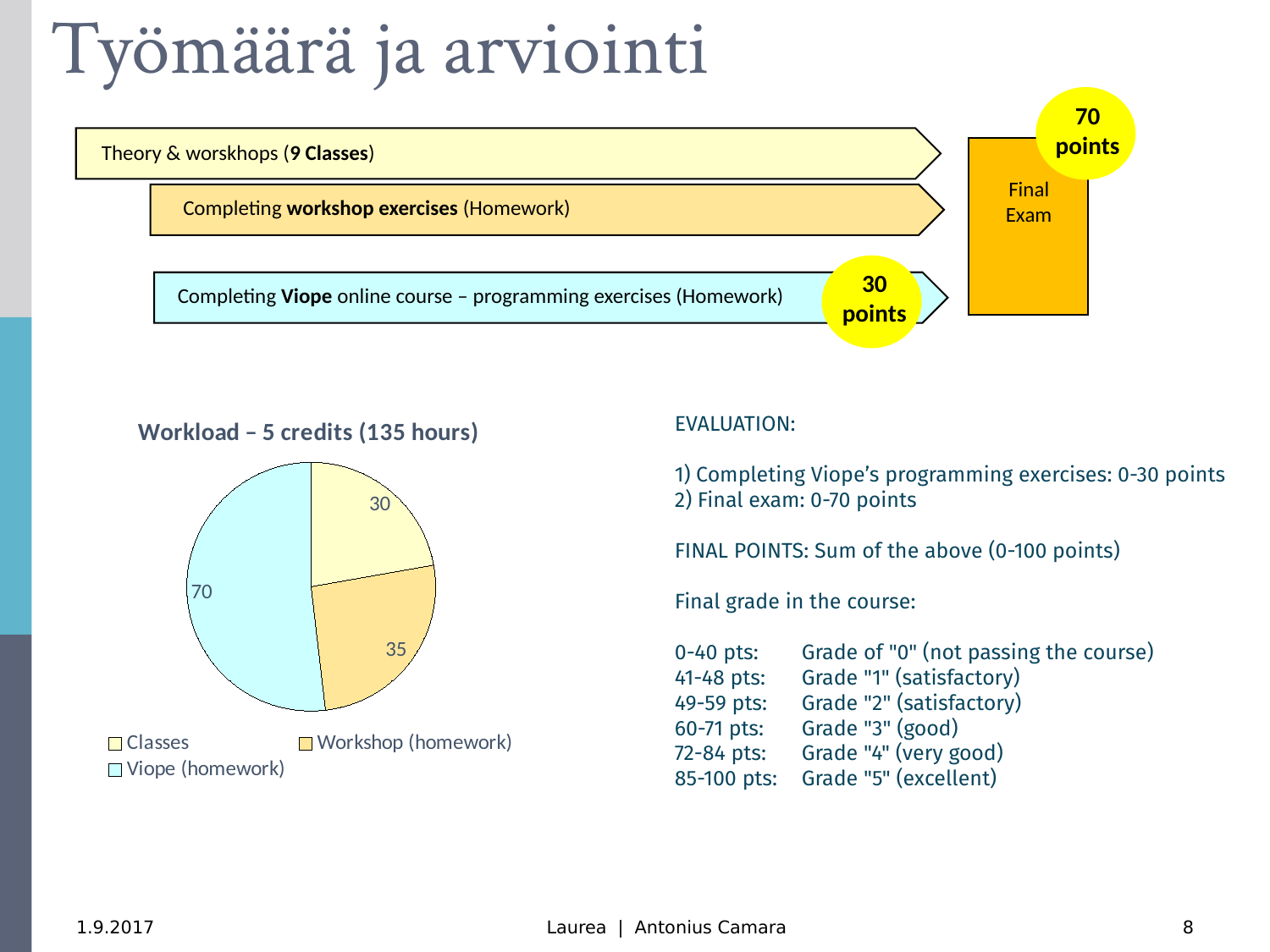

# Työmäärä ja arviointi

70
points

Theory & worskhops (9 Classes)

Final
Exam

Completing workshop exercises (Homework)

30
points

Completing Viope online course – programming exercises (Homework)

### Chart: Workload – 5 credits (135 hours)

| Category | Workload (hours) |
|---|---|
| Classes | 30.0 |
| Workshop (homework) | 35.0 |
| Viope (homework) | 70.0 |
EVALUATION:

1) Completing Viope’s programming exercises: 0-30 points
2) Final exam: 0-70 points

FINAL POINTS: Sum of the above (0-100 points)

Final grade in the course:

0-40 pts: 	Grade of "0" (not passing the course)
41-48 pts: 	Grade "1" (satisfactory)
49-59 pts: 	Grade "2" (satisfactory)
60-71 pts: 	Grade "3" (good)
72-84 pts: 	Grade "4" (very good)
85-100 pts: 	Grade "5" (excellent)

1.9.2017
Laurea  |  Antonius Camara
8